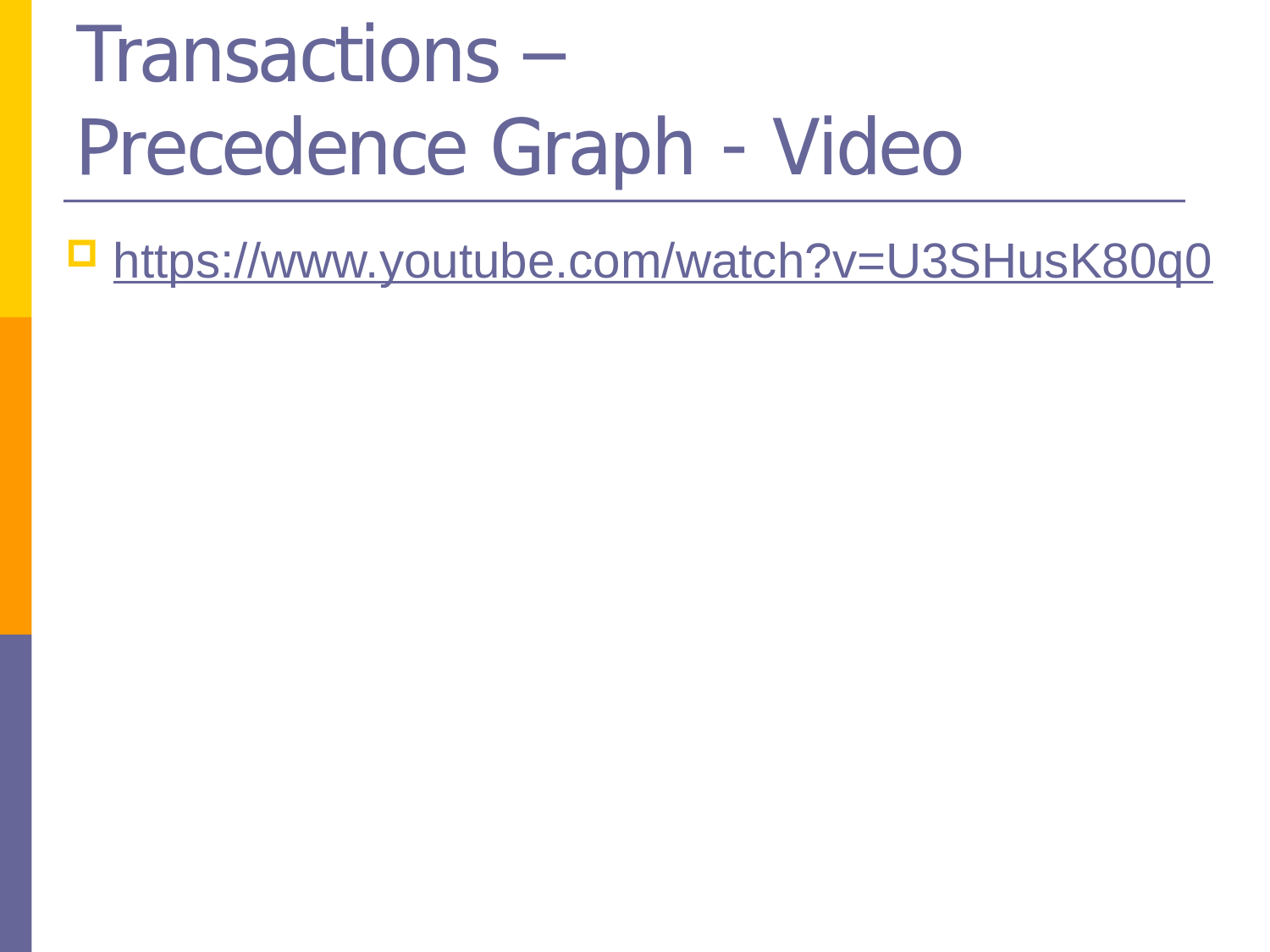

# Transactions – Precedence Graph - Video
https://www.youtube.com/watch?v=U3SHusK80q0